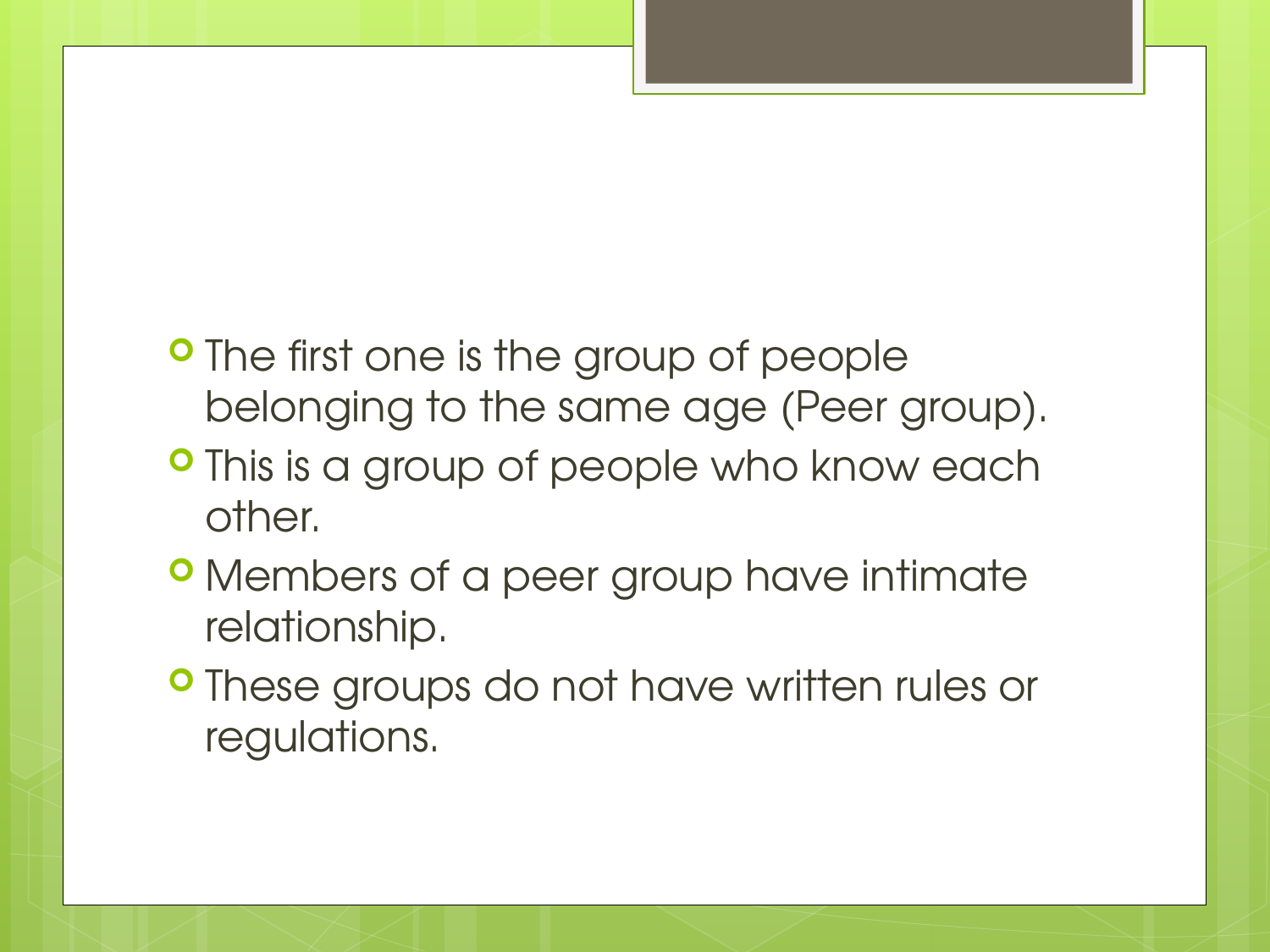

#
The first one is the group of people belonging to the same age (Peer group).
This is a group of people who know each other.
Members of a peer group have intimate relationship.
These groups do not have written rules or regulations.